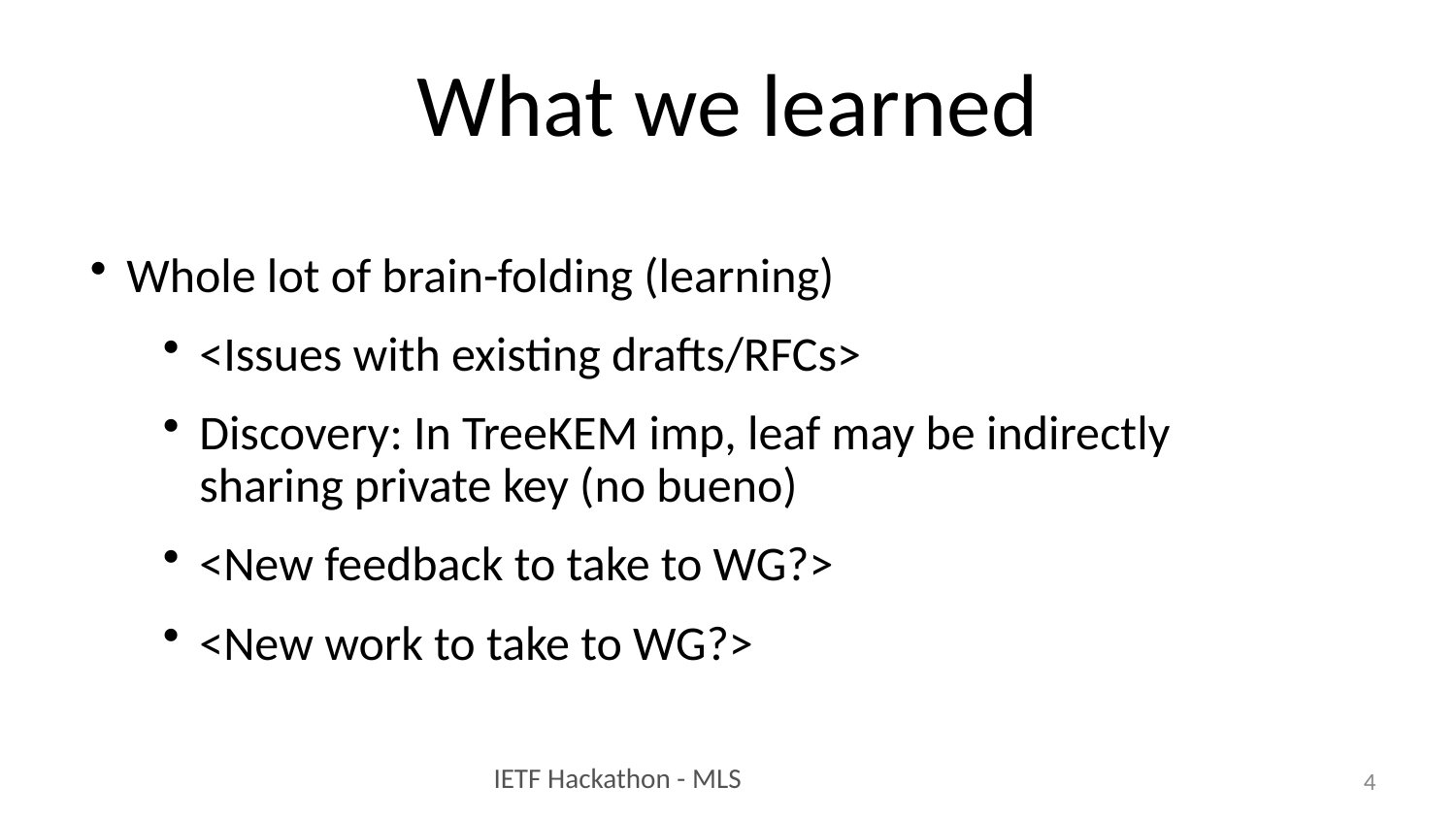

# What we learned
Whole lot of brain-folding (learning)
<Issues with existing drafts/RFCs>
Discovery: In TreeKEM imp, leaf may be indirectly sharing private key (no bueno)
<New feedback to take to WG?>
<New work to take to WG?>
4